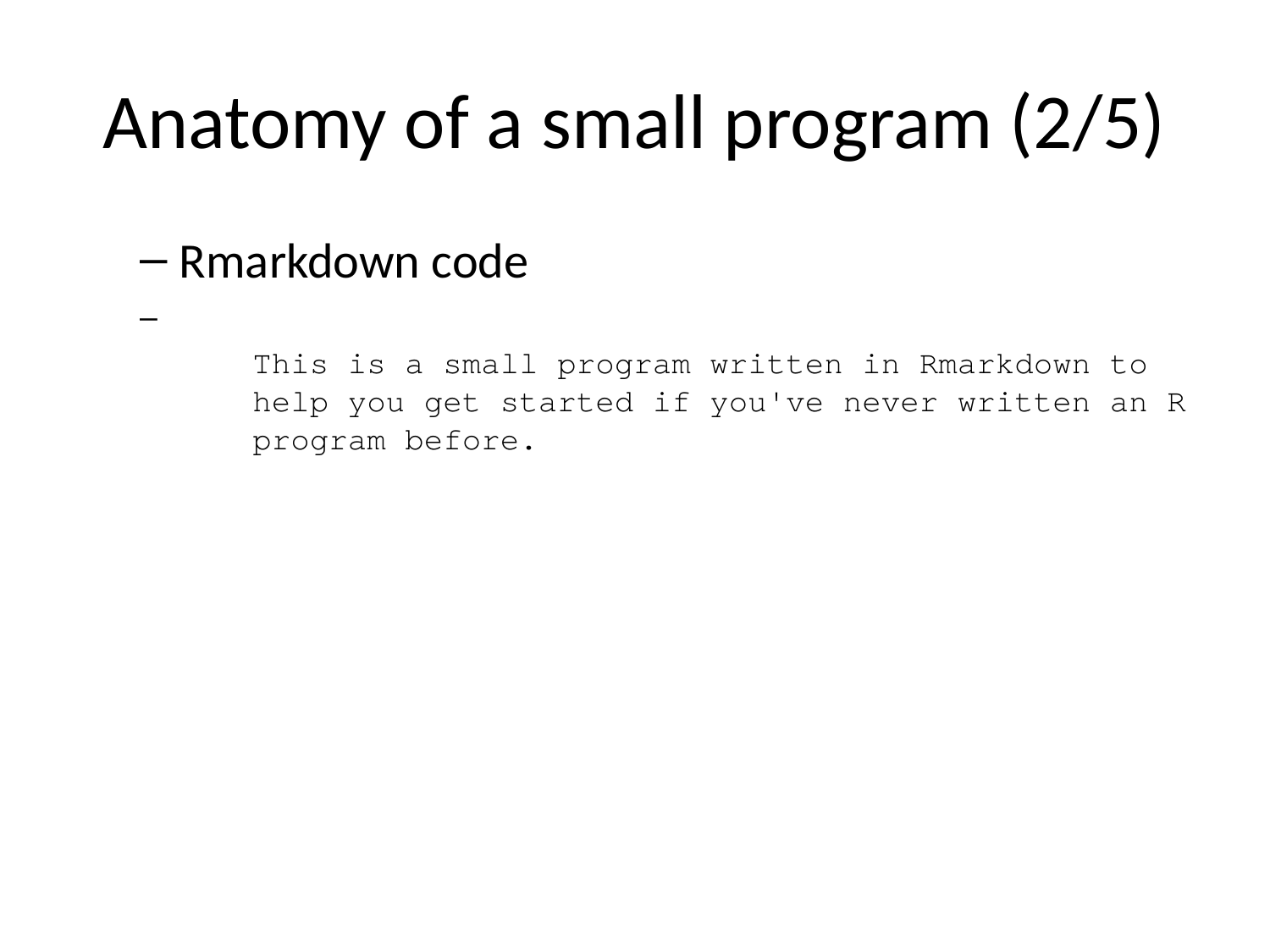

# Anatomy of a small program (2/5)
Rmarkdown code

This is a small program written in Rmarkdown to help you get started if you've never written an R program before.